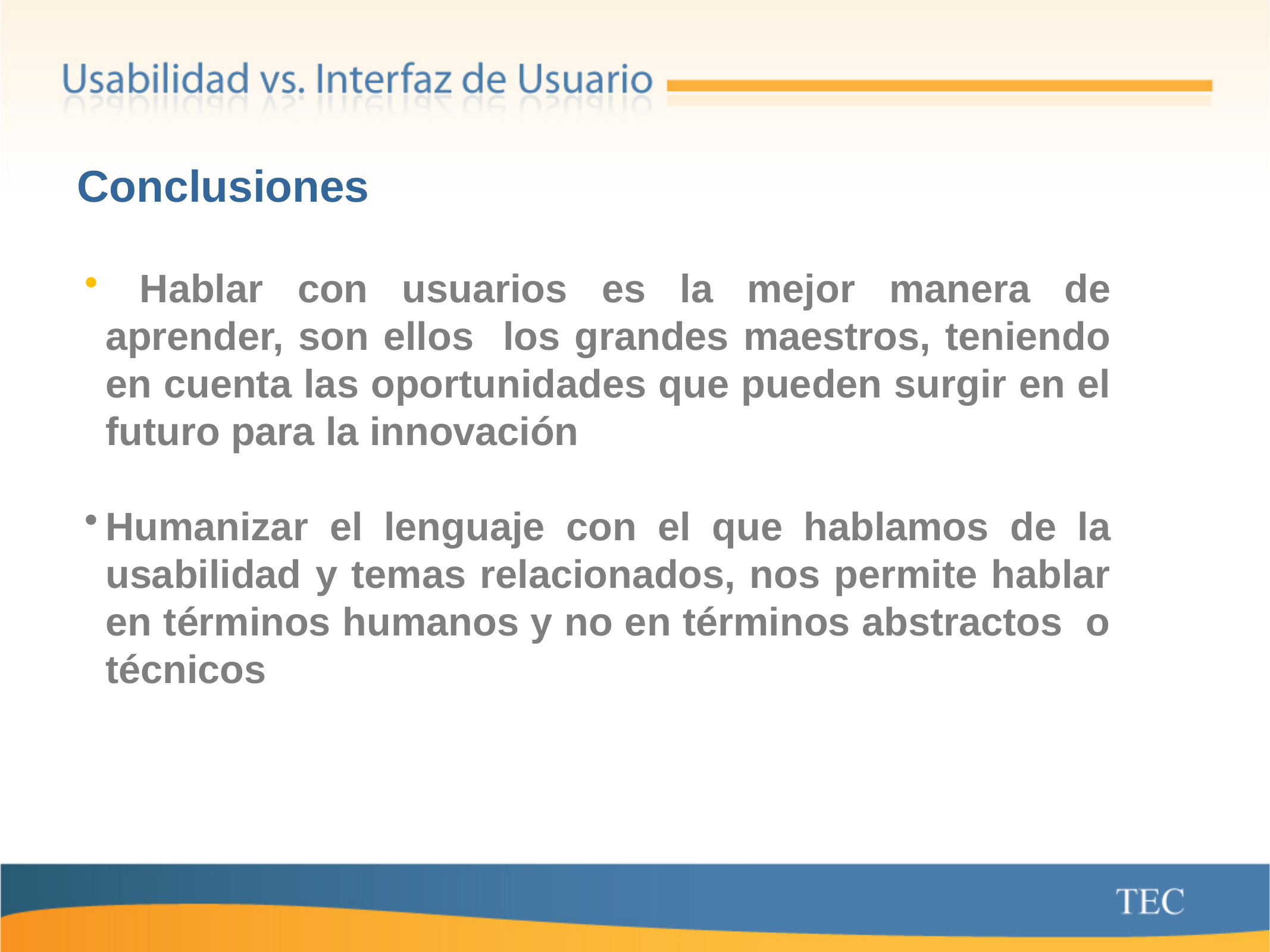

Conclusiones
 Hablar con usuarios es la mejor manera de aprender, son ellos  los grandes maestros, teniendo en cuenta las oportunidades que pueden surgir en el futuro para la innovación

Humanizar el lenguaje con el que hablamos de la usabilidad y temas relacionados, nos permite hablar en términos humanos y no en términos abstractos  o técnicos